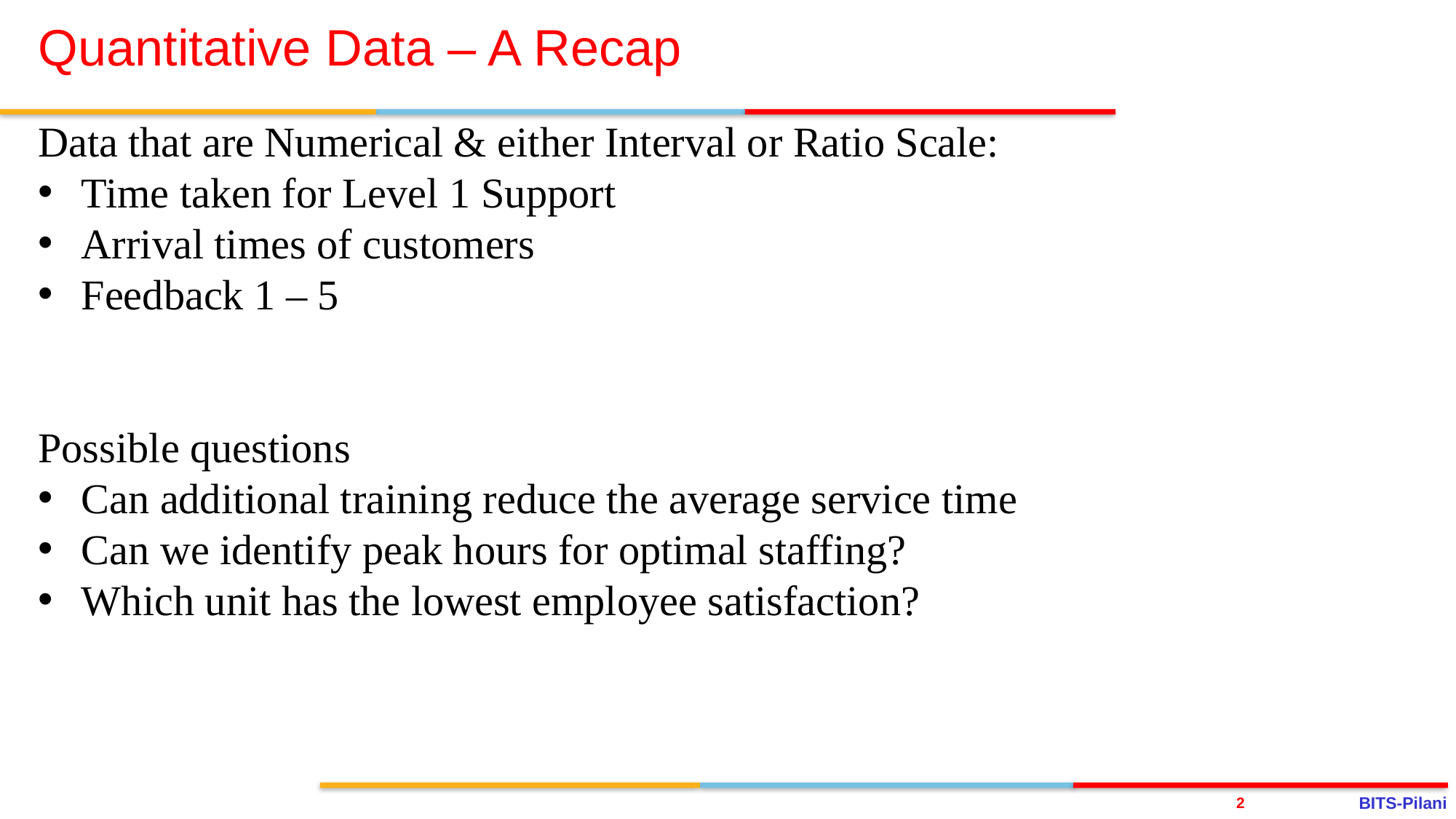

# Quantitative Data – A Recap
Data that are Numerical & either Interval or Ratio Scale:
Time taken for Level 1 Support
Arrival times of customers
Feedback 1 – 5

Possible questions
Can additional training reduce the average service time
Can we identify peak hours for optimal staffing?
Which unit has the lowest employee satisfaction?